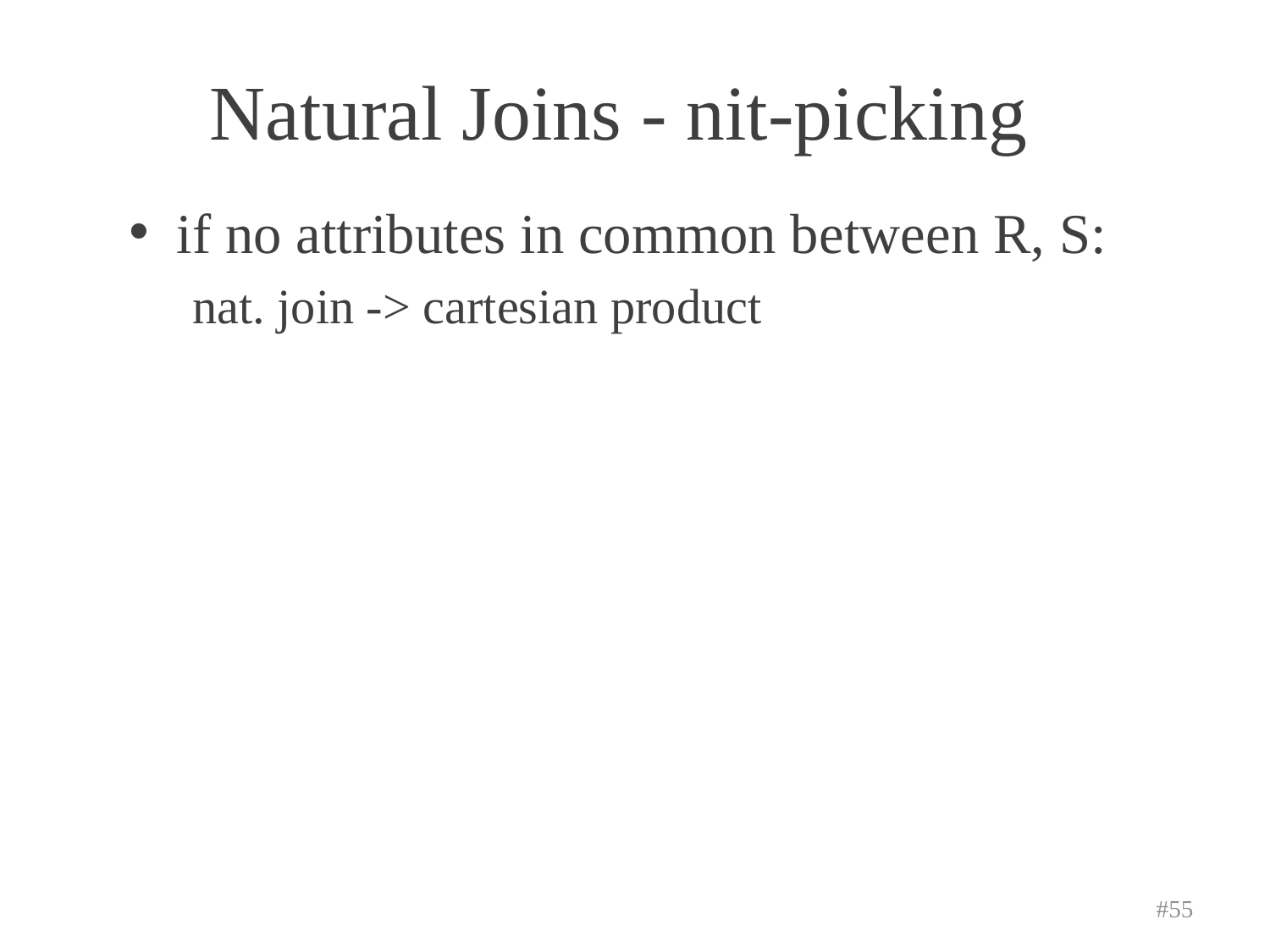

# Natural Joins - nit-picking
if no attributes in common between R, S:
nat. join -> cartesian product

#55